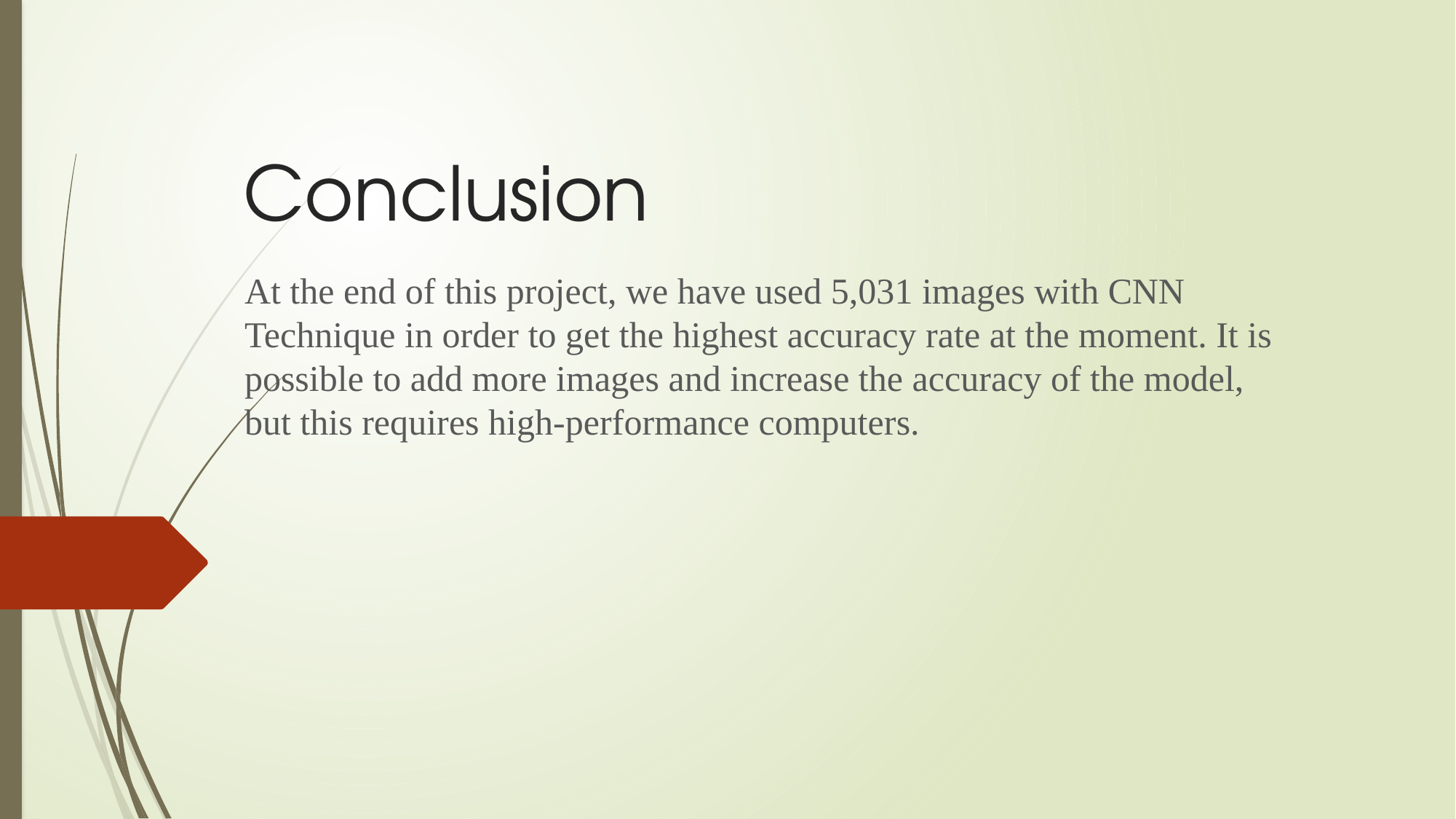

# Conclusion
At the end of this project, we have used 5,031 images with CNN Technique in order to get the highest accuracy rate at the moment. It is possible to add more images and increase the accuracy of the model, but this requires high-performance computers.